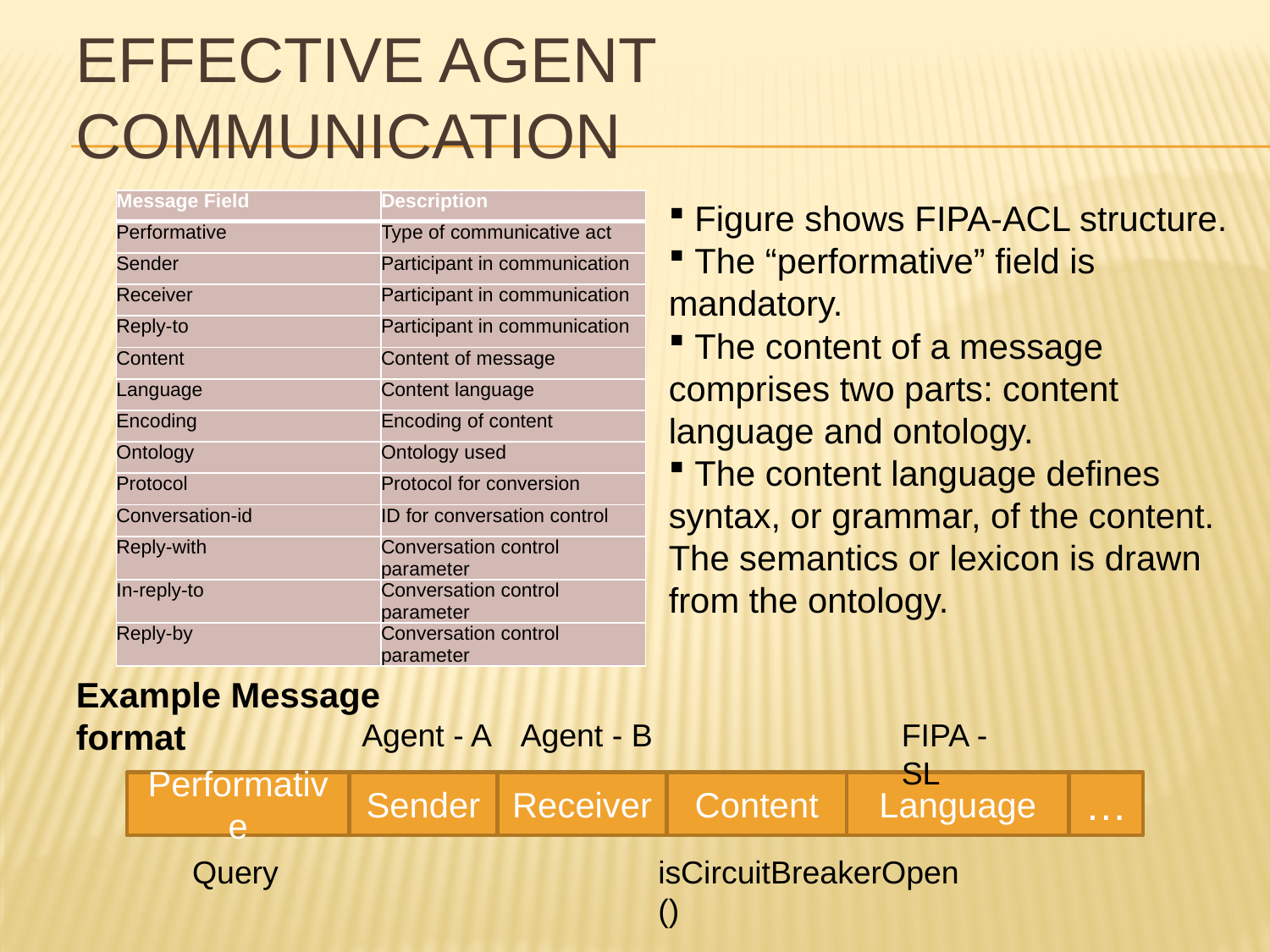

# Effective Agent Communication
| Message Field | Description |
| --- | --- |
| Performative | Type of communicative act |
| Sender | Participant in communication |
| Receiver | Participant in communication |
| Reply-to | Participant in communication |
| Content | Content of message |
| Language | Content language |
| Encoding | Encoding of content |
| Ontology | Ontology used |
| Protocol | Protocol for conversion |
| Conversation-id | ID for conversation control |
| Reply-with | Conversation control parameter |
| In-reply-to | Conversation control parameter |
| Reply-by | Conversation control parameter |
 Figure shows FIPA-ACL structure.
 The “performative” field is mandatory.
 The content of a message comprises two parts: content language and ontology.
 The content language defines syntax, or grammar, of the content. The semantics or lexicon is drawn from the ontology.
Example Message format
Agent - A
Agent - B
FIPA - SL
Performative
Sender
Receiver
Content
Language
…
Query
isCircuitBreakerOpen()